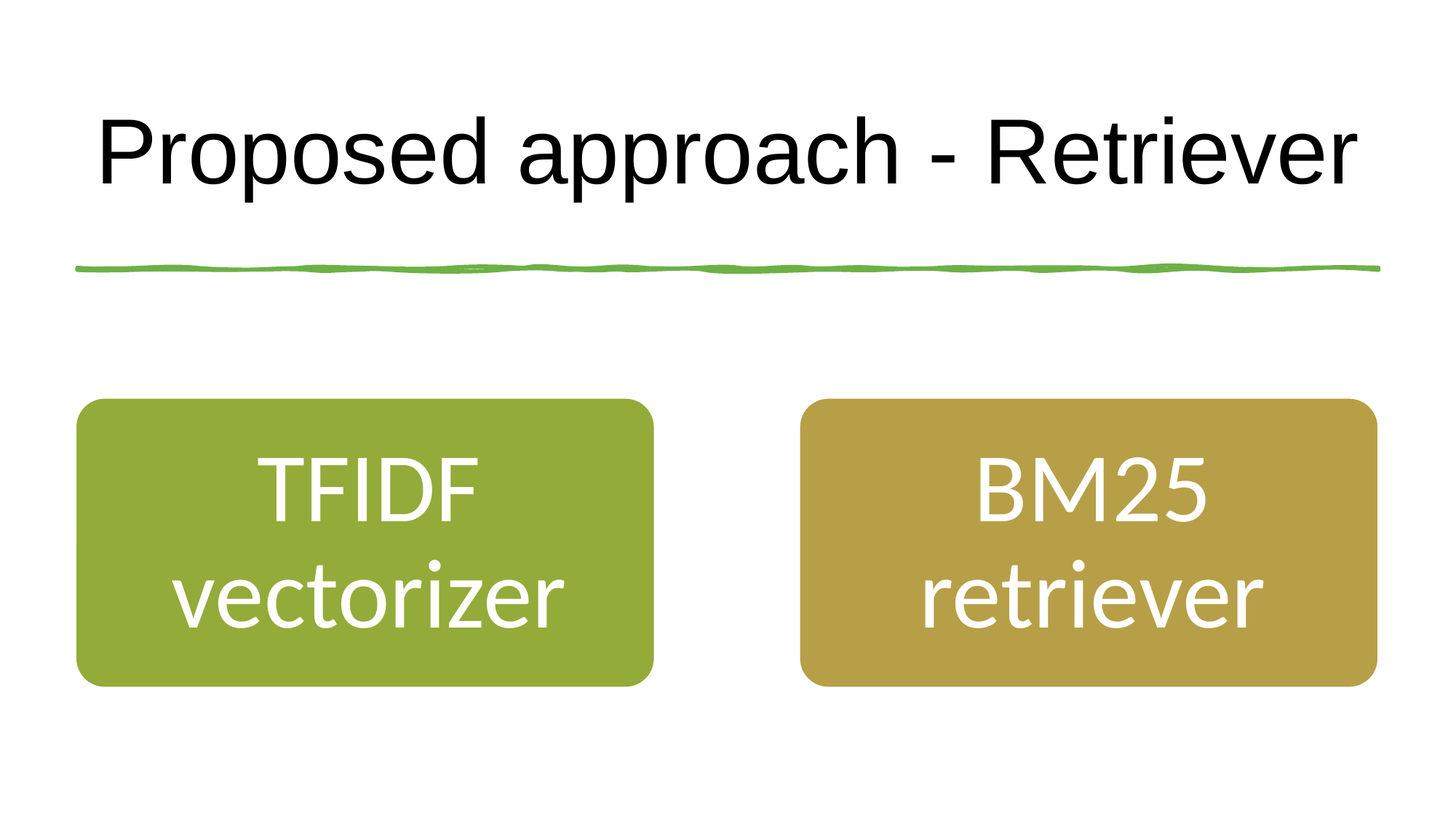

# Proposed approach - Retriever

TFIDF vectorizer
BM25 retriever